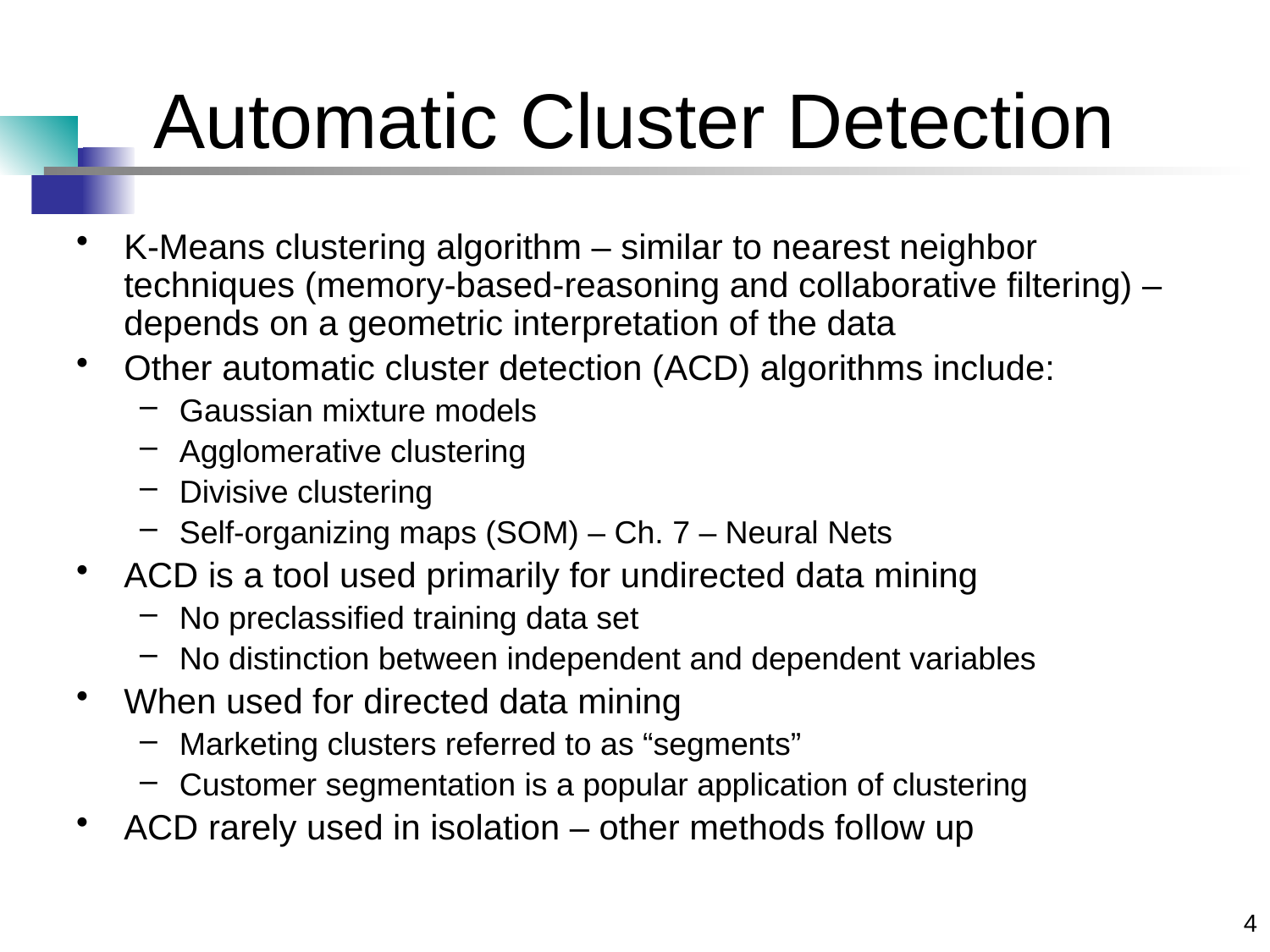

# Automatic Cluster Detection
K-Means clustering algorithm – similar to nearest neighbor techniques (memory-based-reasoning and collaborative filtering) – depends on a geometric interpretation of the data
Other automatic cluster detection (ACD) algorithms include:
Gaussian mixture models
Agglomerative clustering
Divisive clustering
Self-organizing maps (SOM) – Ch. 7 – Neural Nets
ACD is a tool used primarily for undirected data mining
No preclassified training data set
No distinction between independent and dependent variables
When used for directed data mining
Marketing clusters referred to as “segments”
Customer segmentation is a popular application of clustering
ACD rarely used in isolation – other methods follow up